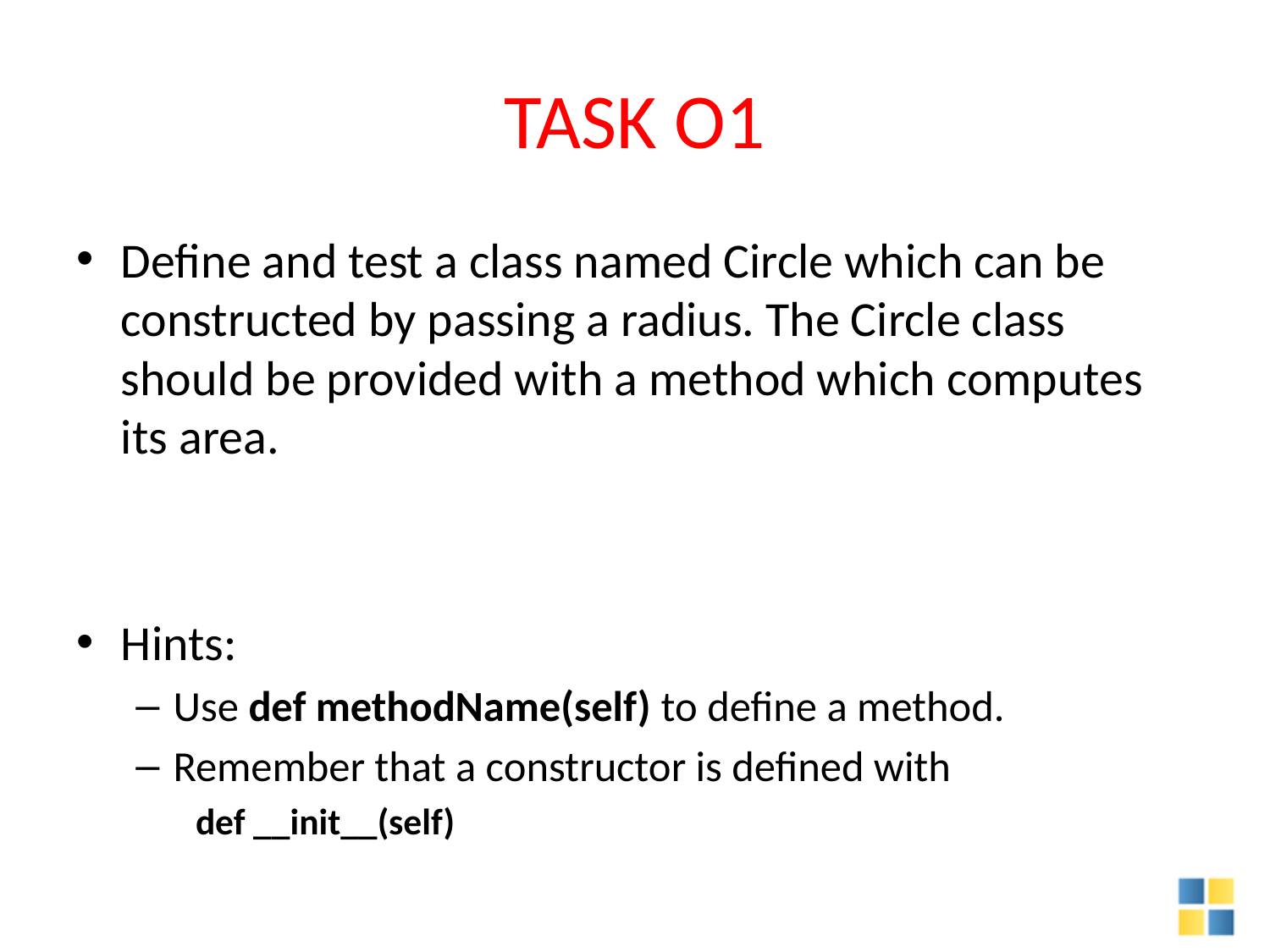

# TASK O1
Define and test a class named Circle which can be constructed by passing a radius. The Circle class should be provided with a method which computes its area.

Hints:
Use def methodName(self) to define a method.
Remember that a constructor is defined with
def __init__(self)